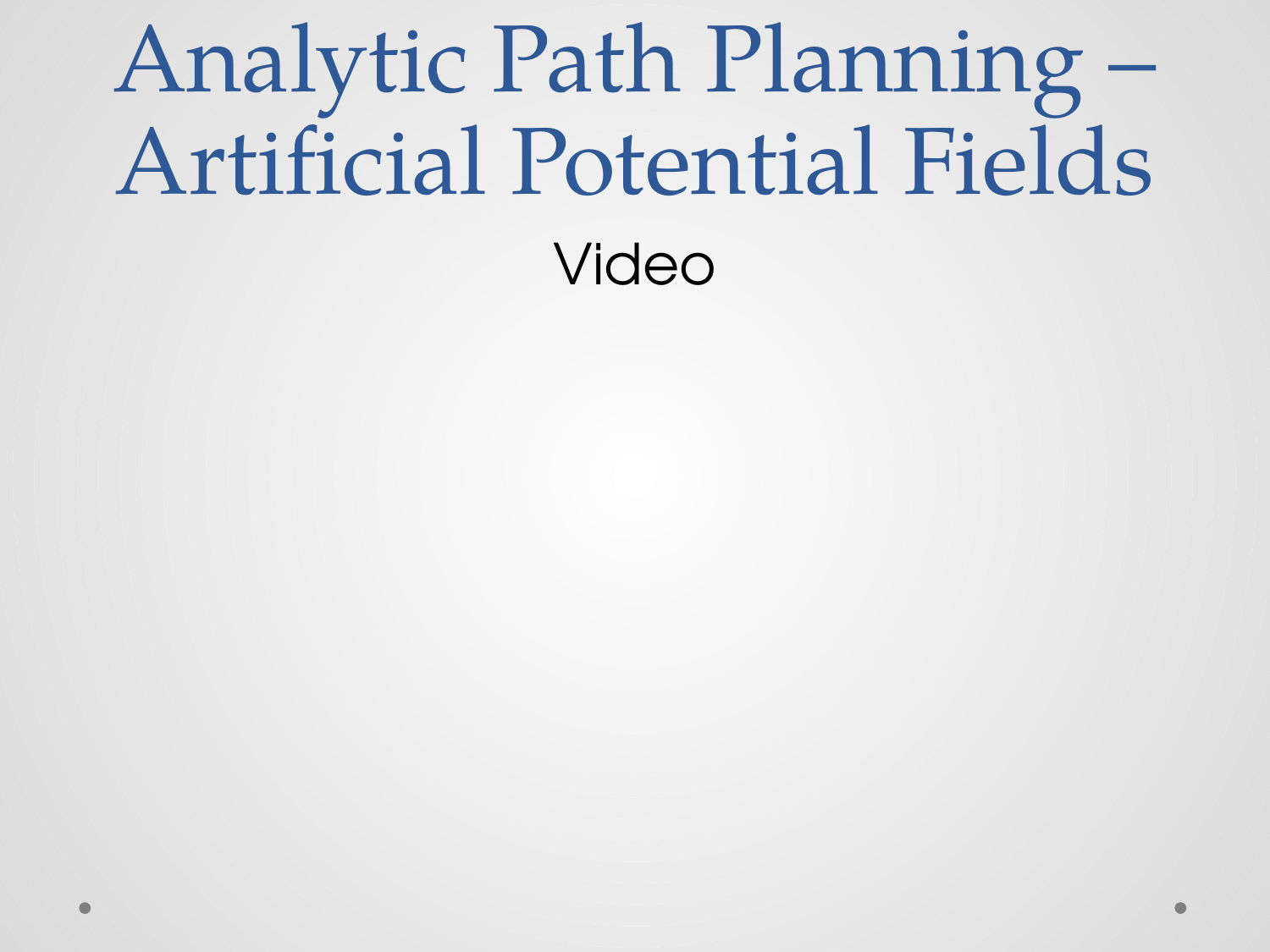

# Analytic Path Planning – Artificial Potential Fields
Video